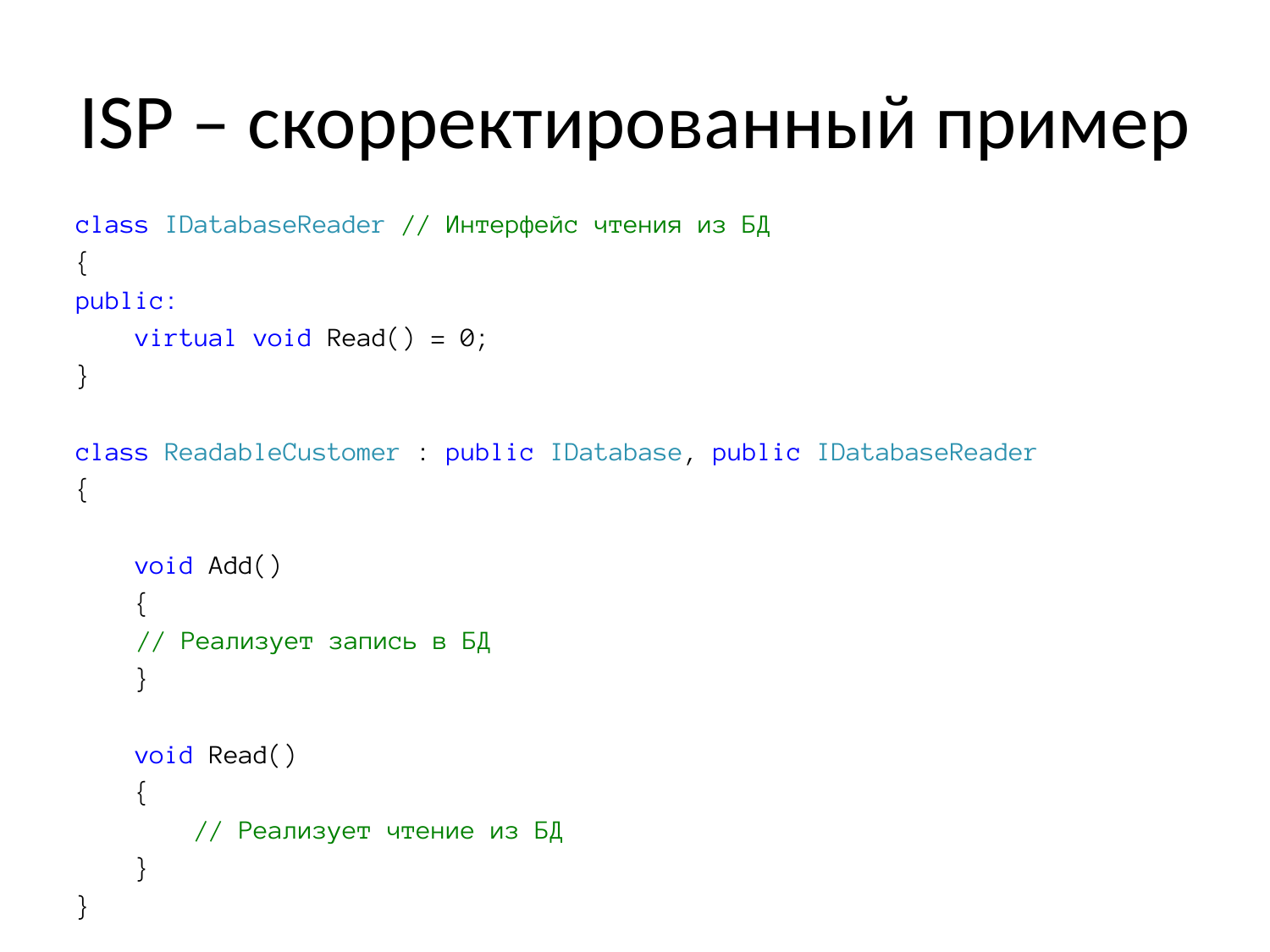

# ISP – скорректированный пример
class IDatabaseReader // Интерфейс чтения из БД
{
public:
    virtual void Read() = 0;
}

class ReadableCustomer : public IDatabase, public IDatabaseReader
{

    void Add()
    {
	// Реализует запись в БД
    }

    void Read()
    {
        // Реализует чтение из БД
    }
}